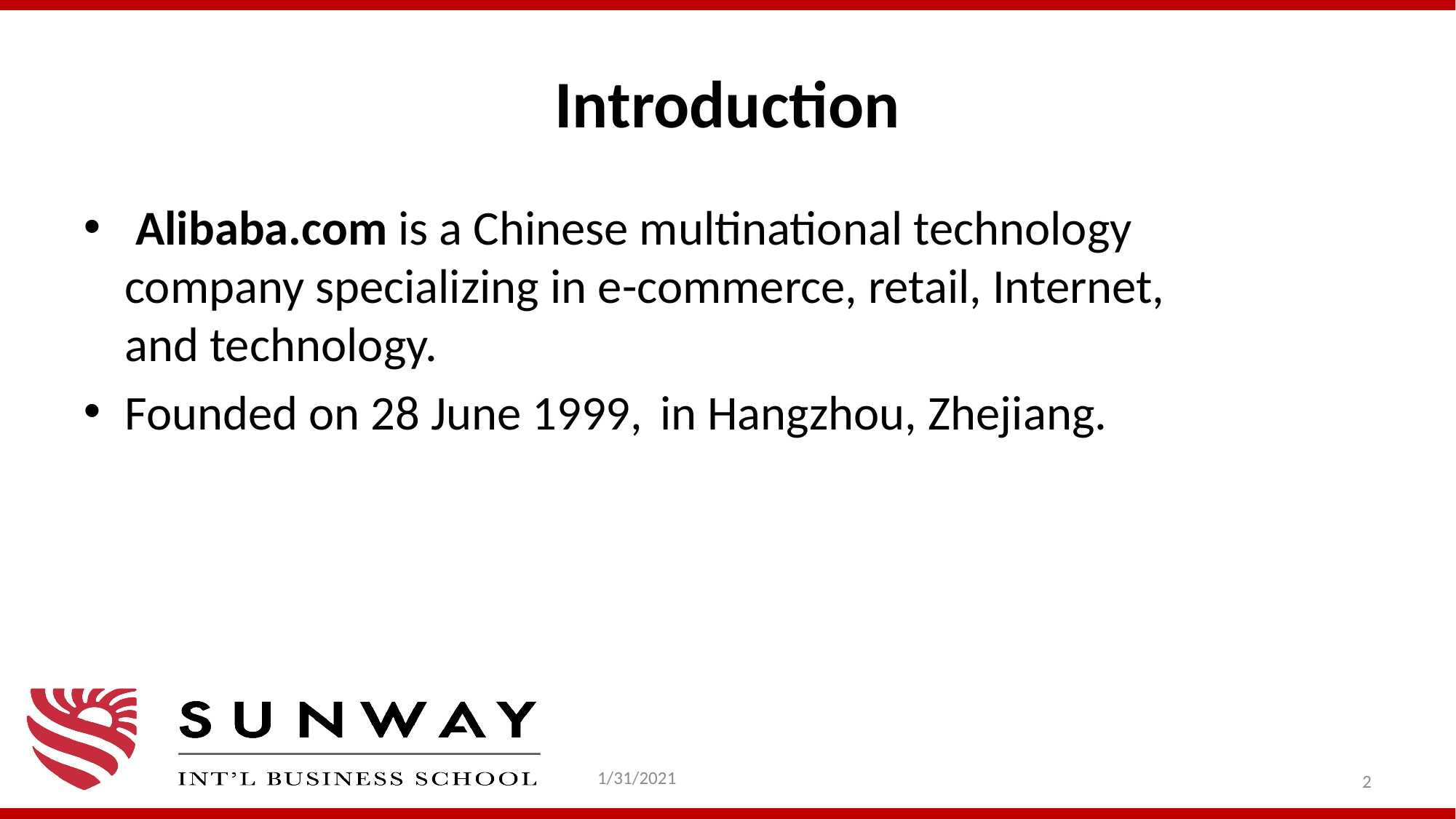

# Introduction
 Alibaba.com is a Chinese multinational technology company specializing in e-commerce, retail, Internet, and technology.
Founded on 28 June 1999,  in Hangzhou, Zhejiang.

1/31/2021
2